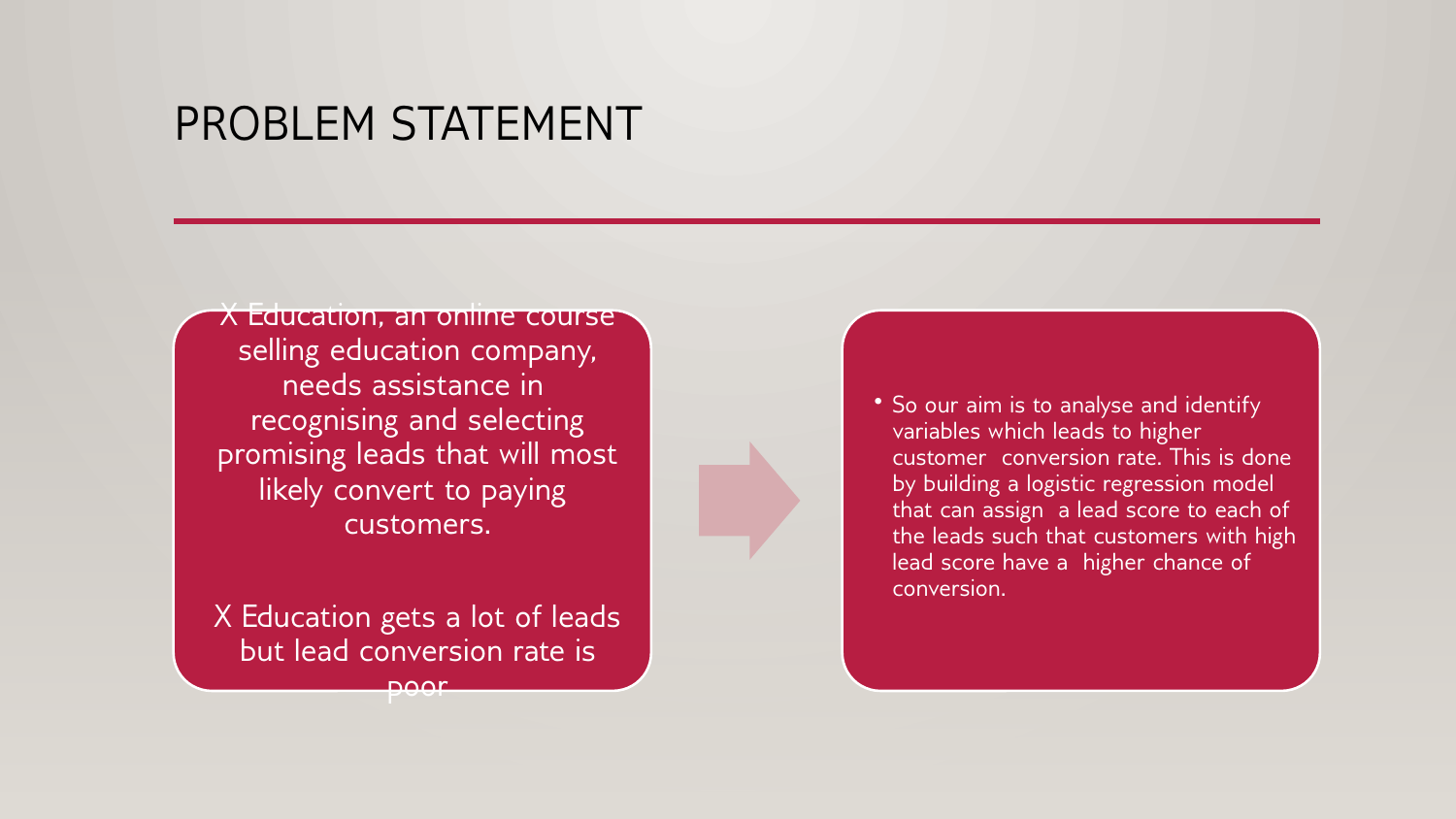

# Problem Statement

X Education, an online course selling education company, needs assistance in  recognising and selecting promising leads that will most likely convert to paying  customers.

X Education gets a lot of leads but lead conversion rate is poor

So our aim is to analyse and identify variables which leads to higher customer  conversion rate. This is done by building a logistic regression model that can assign  a lead score to each of the leads such that customers with high lead score have a  higher chance of conversion.